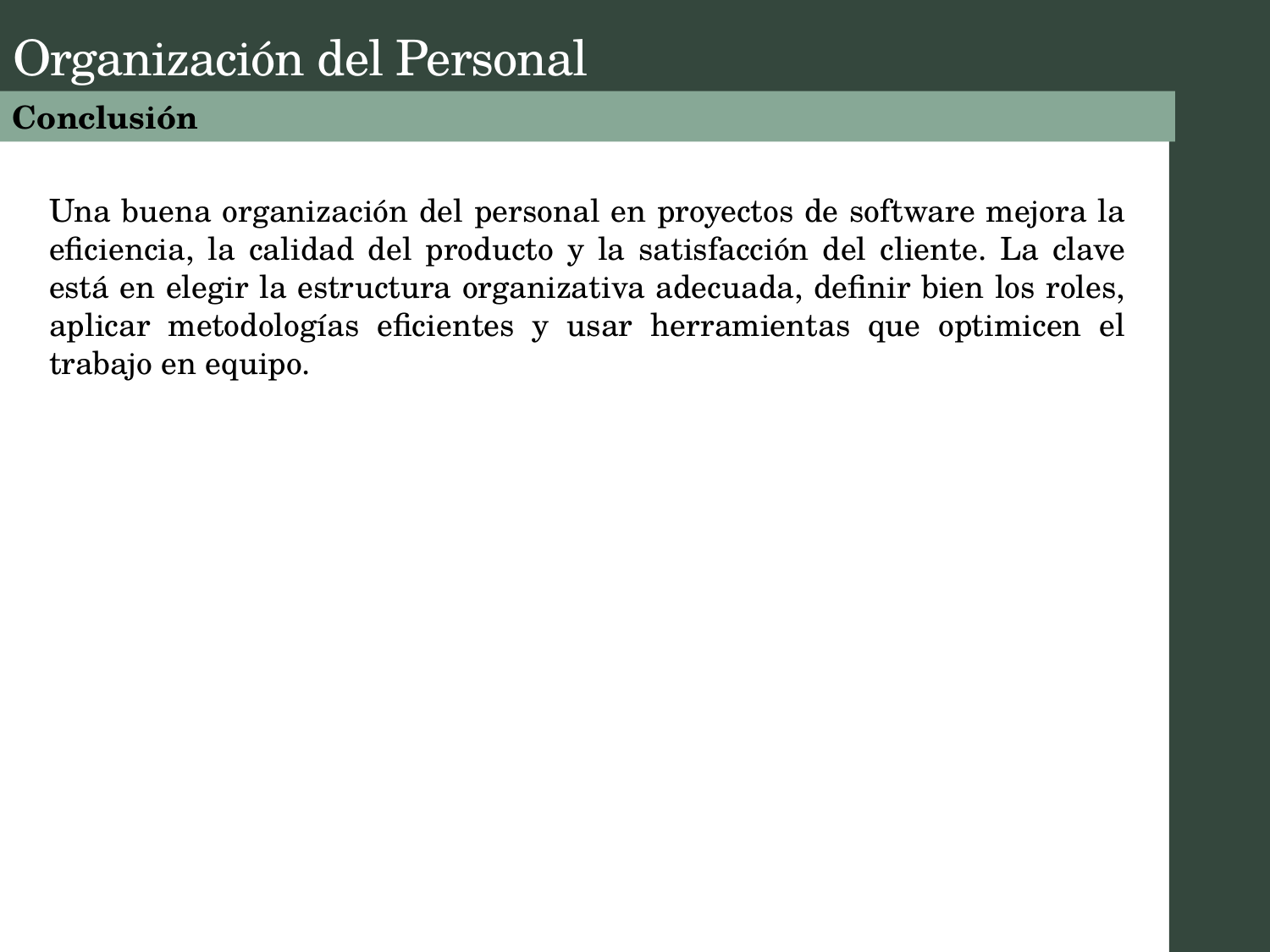

# Organización del Personal
Conclusión
Una buena organización del personal en proyectos de software mejora la eficiencia, la calidad del producto y la satisfacción del cliente. La clave está en elegir la estructura organizativa adecuada, definir bien los roles, aplicar metodologías eficientes y usar herramientas que optimicen el trabajo en equipo.